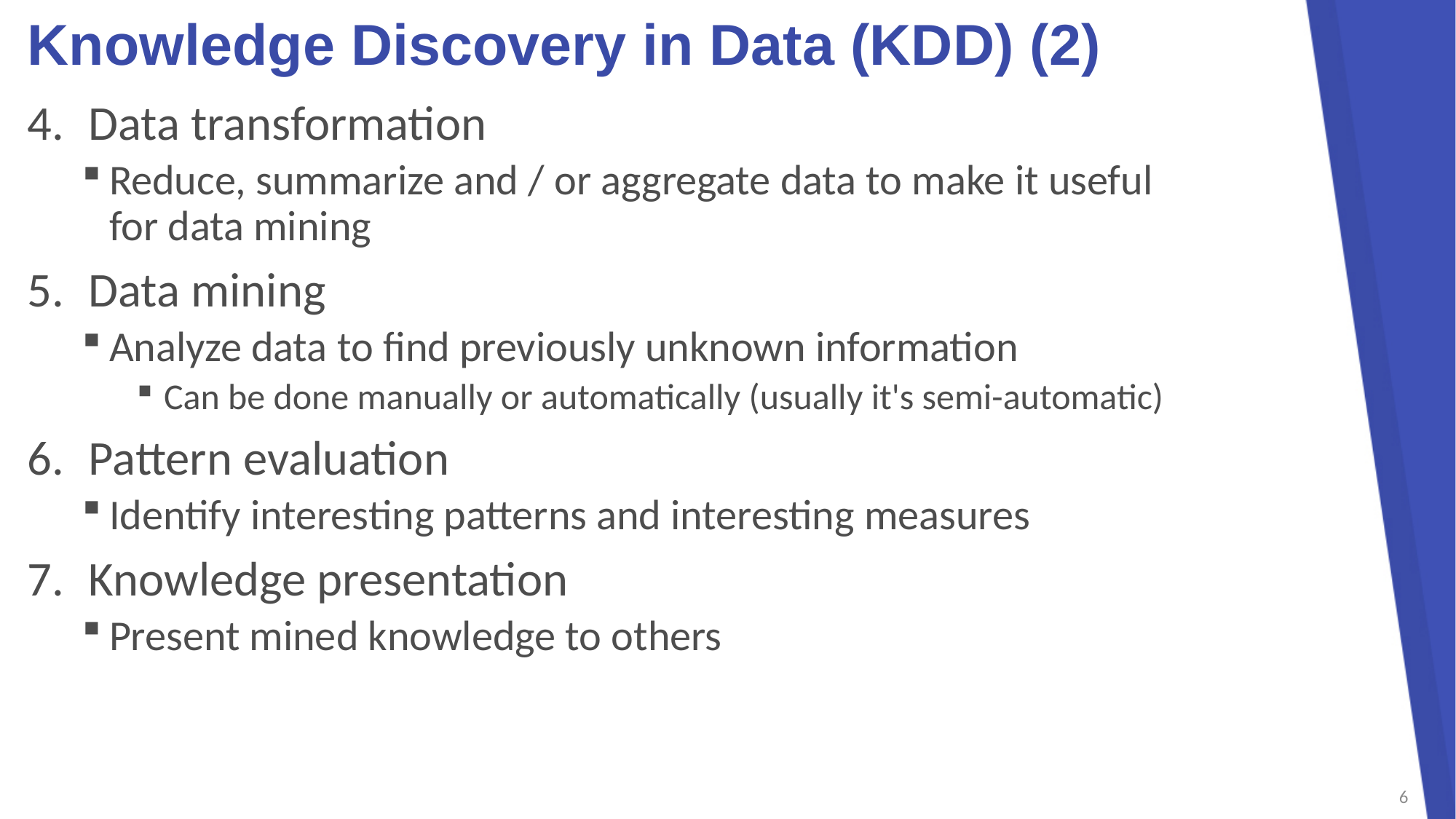

# Knowledge Discovery in Data (KDD) (2)
Data transformation
Reduce, summarize and / or aggregate data to make it useful
for data mining
Data mining
Analyze data to find previously unknown information
Can be done manually or automatically (usually it's semi-automatic)
Pattern evaluation
Identify interesting patterns and interesting measures
Knowledge presentation
Present mined knowledge to others

6